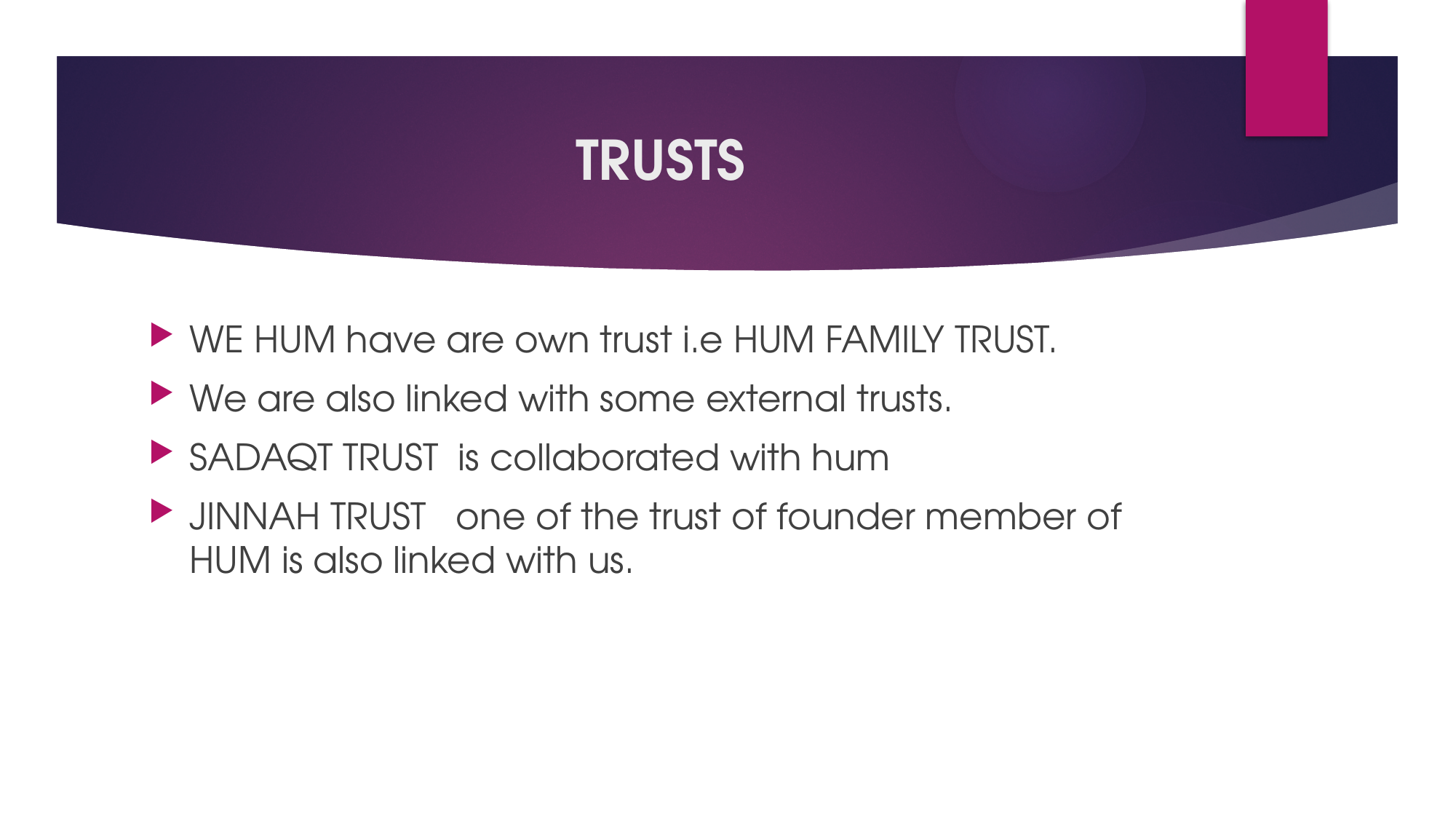

# TRUSTS
WE HUM have are own trust i.e HUM FAMILY TRUST.
We are also linked with some external trusts.
SADAQT TRUST  is collaborated with hum
JINNAH TRUST   one of the trust of founder member of HUM is also linked with us.